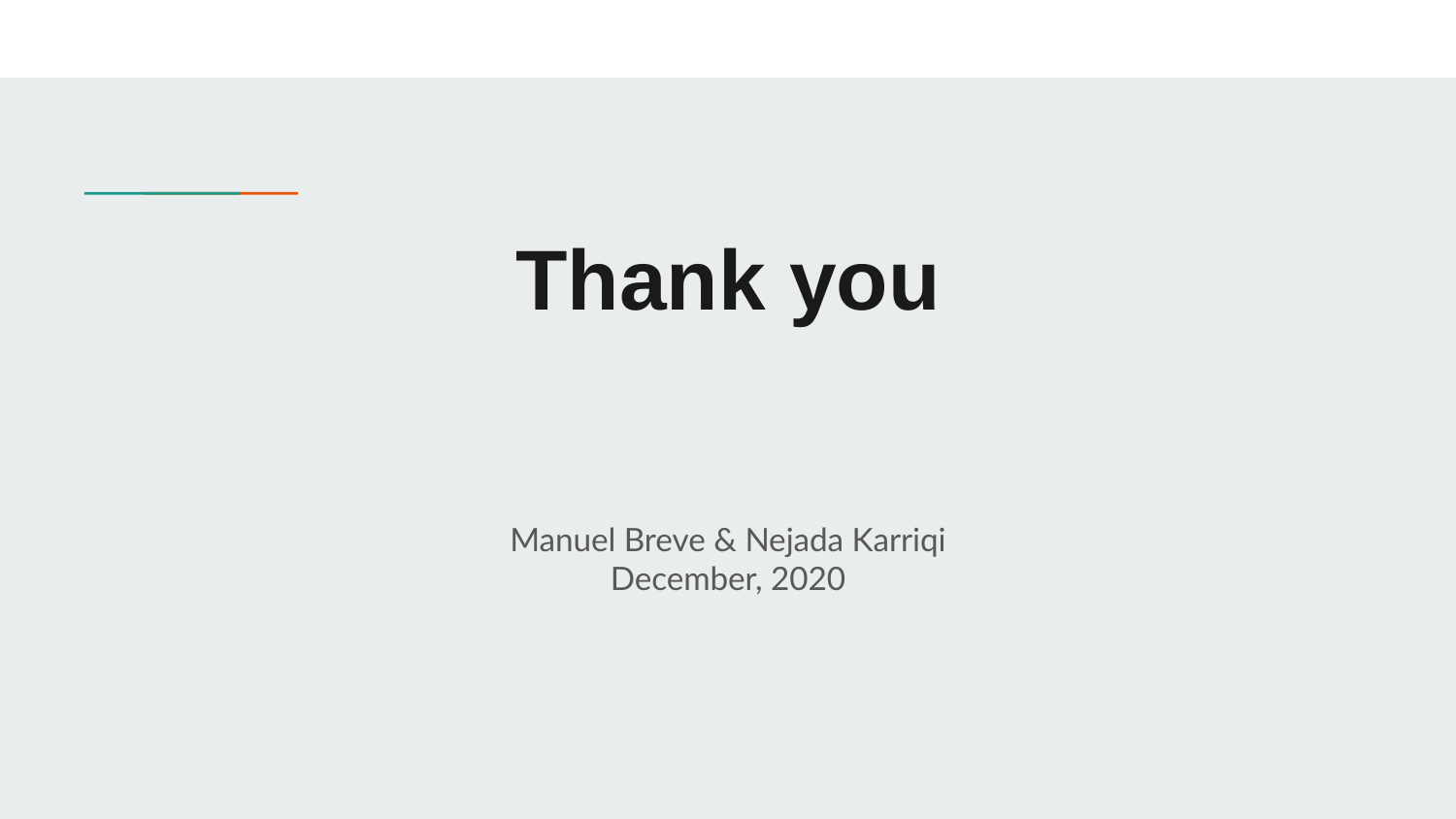

# Thank you

Manuel Breve & Nejada Karriqi
December, 2020